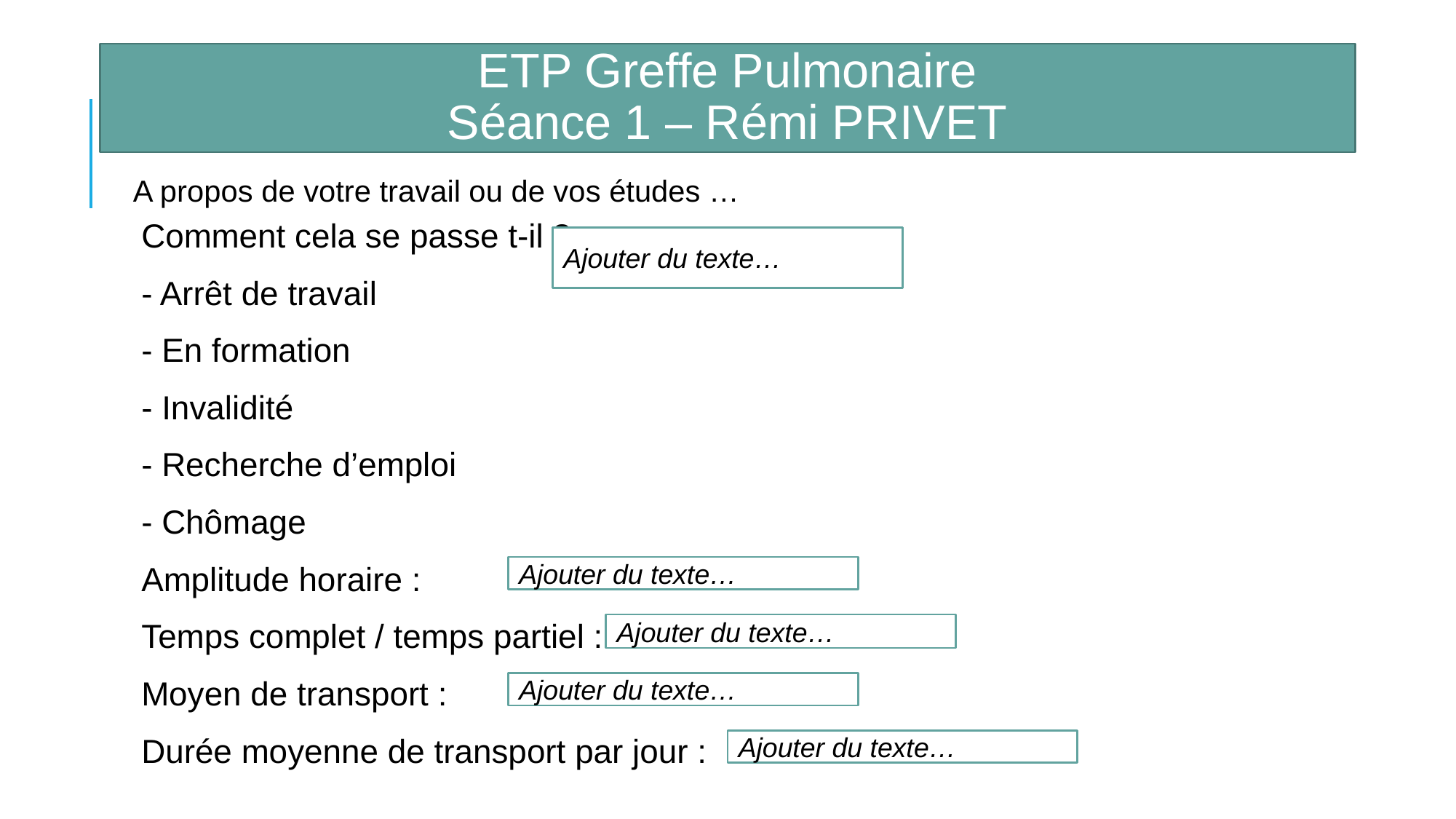

ETP Greffe Pulmonaire
Séance 1 – Rémi PRIVET
A propos de votre travail ou de vos études …
Comment cela se passe t-il ?
- Arrêt de travail
- En formation
- Invalidité
- Recherche d’emploi
- Chômage
Amplitude horaire :
Temps complet / temps partiel :
Moyen de transport :
Durée moyenne de transport par jour :

Ajouter du texte…
Ajouter du texte…
Ajouter du texte…
Ajouter du texte…
Ajouter du texte…